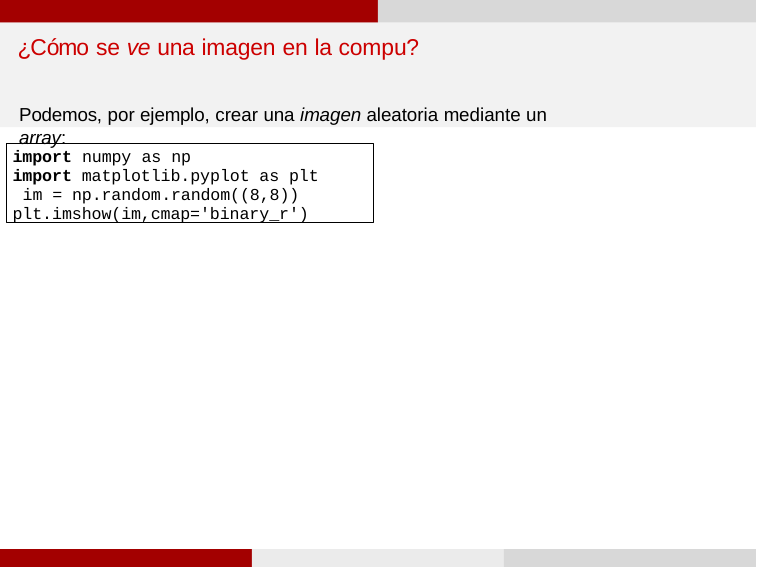

# ¿Cómo se ve una imagen en la compu?
Podemos, por ejemplo, crear una imagen aleatoria mediante un array:
import numpy as np
import matplotlib.pyplot as plt  im = np.random.random((8,8))  plt.imshow(im,cmap='binary_r')